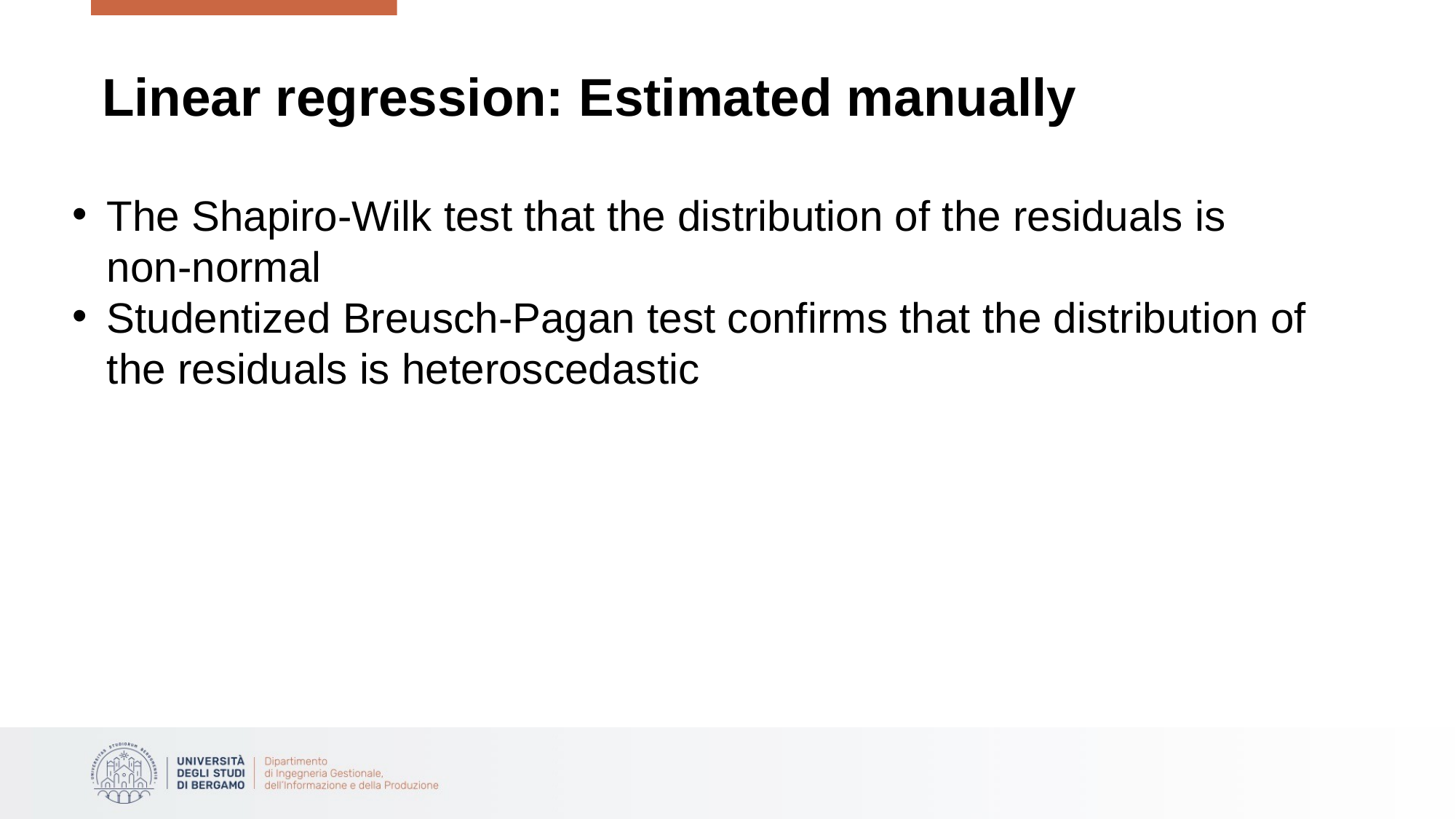

# Linear regression: Estimated manually
The Shapiro-Wilk test that the distribution of the residuals is
non-normal
Studentized Breusch-Pagan test confirms that the distribution of the residuals is heteroscedastic